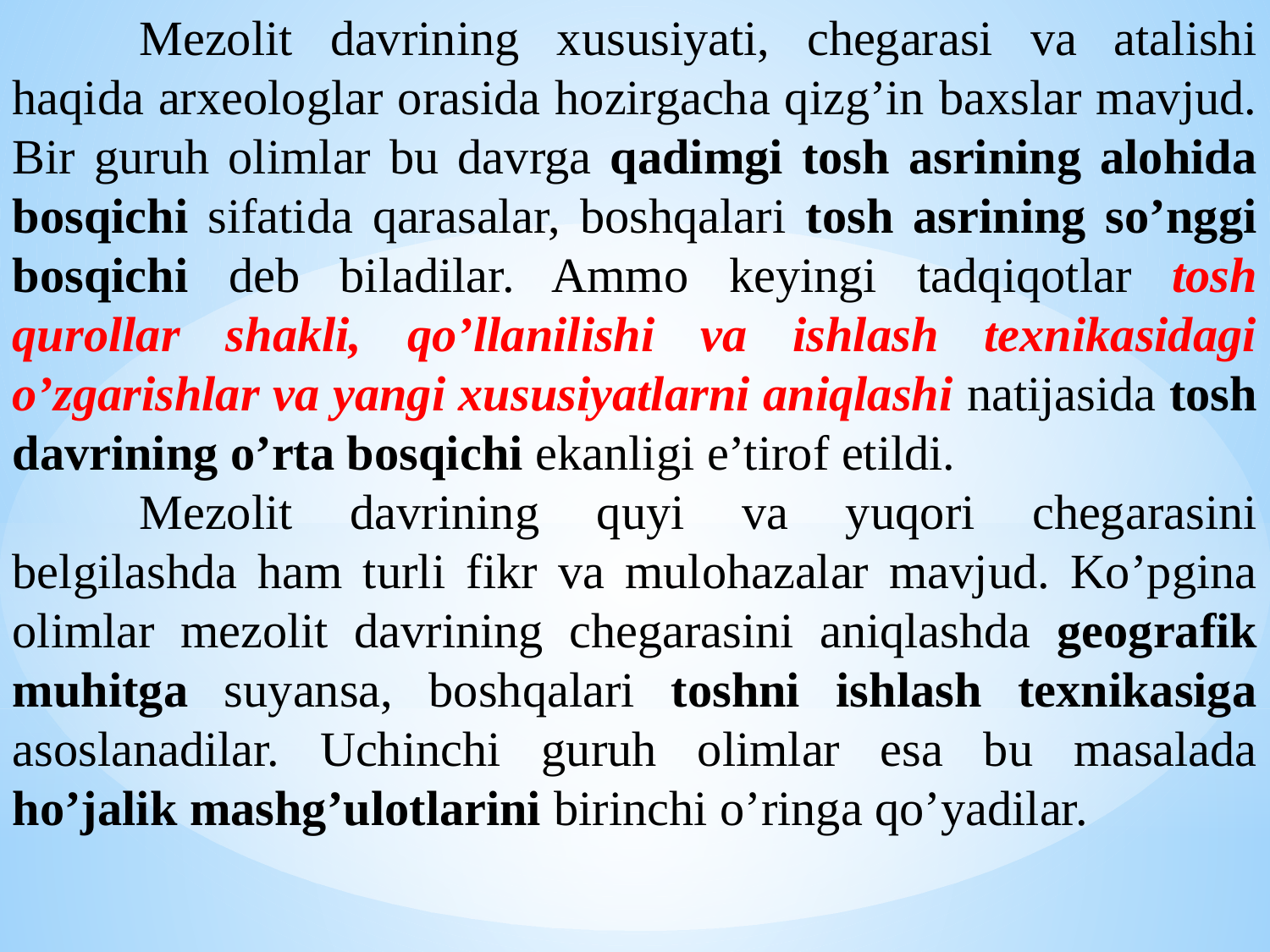

Mezolit davrining xususiyati, chegarasi va atalishi haqida arxeologlar orasida hozirgacha qizg’in baxslar mavjud. Bir guruh olimlar bu davrga qadimgi tosh asrining alohida bosqichi sifatida qarasalar, boshqalari tosh asrining so’nggi bosqichi deb biladilar. Ammo keyingi tadqiqotlar tosh qurollar shakli, qo’llanilishi va ishlash texnikasidagi o’zgarishlar va yangi xususiyatlarni aniqlashi natijasida tosh davrining o’rta bosqichi ekanligi e’tirof etildi.
	Mezolit davrining quyi va yuqori chegarasini belgilashda ham turli fikr va mulohazalar mavjud. Ko’pgina olimlar mezolit davrining chegarasini aniqlashda geografik muhitga suyansa, boshqalari toshni ishlash texnikasiga asoslanadilar. Uchinchi guruh olimlar esa bu masalada ho’jalik mashg’ulotlarini birinchi o’ringa qo’yadilar.